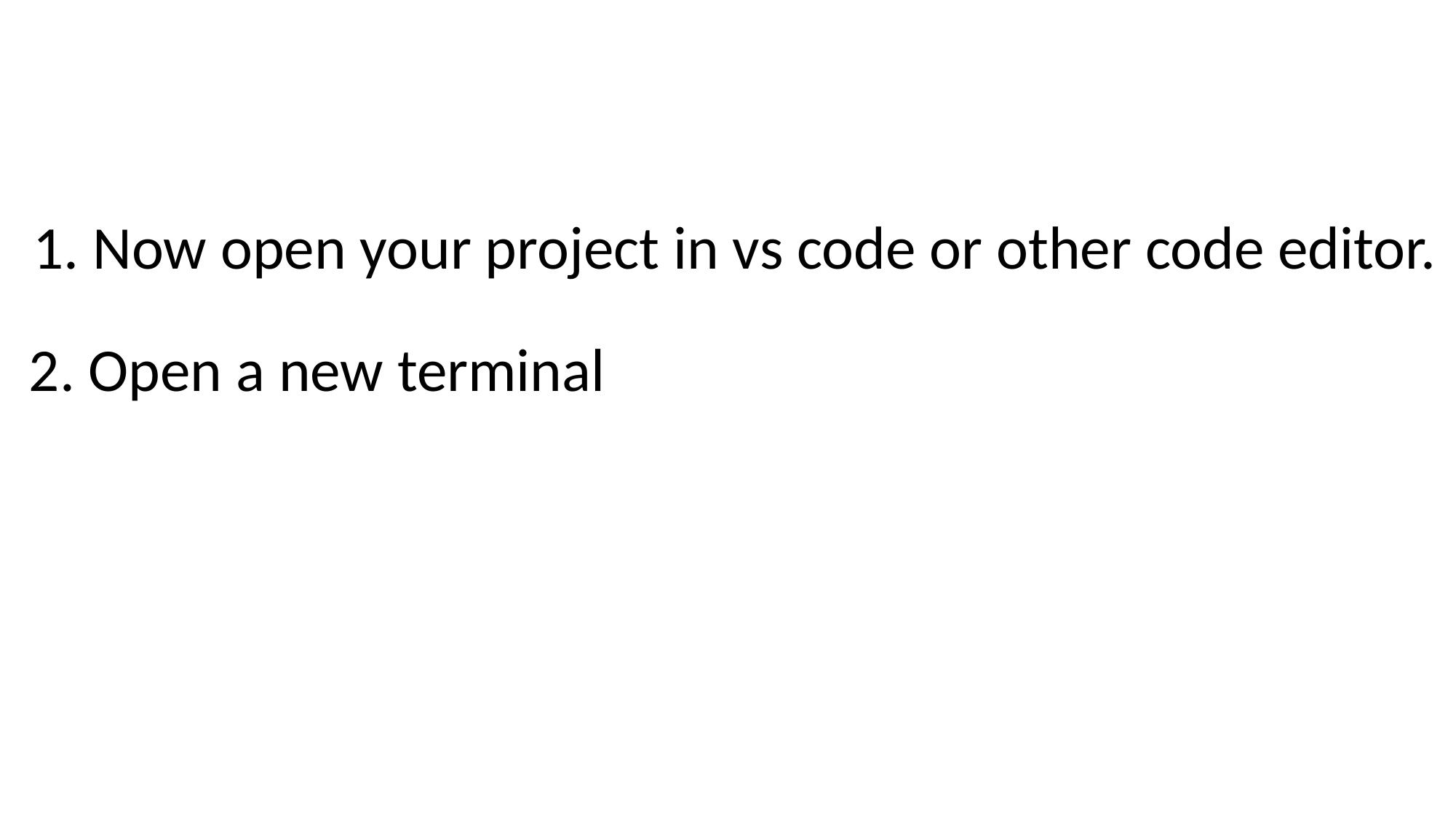

1. Now open your project in vs code or other code editor.
2. Open a new terminal